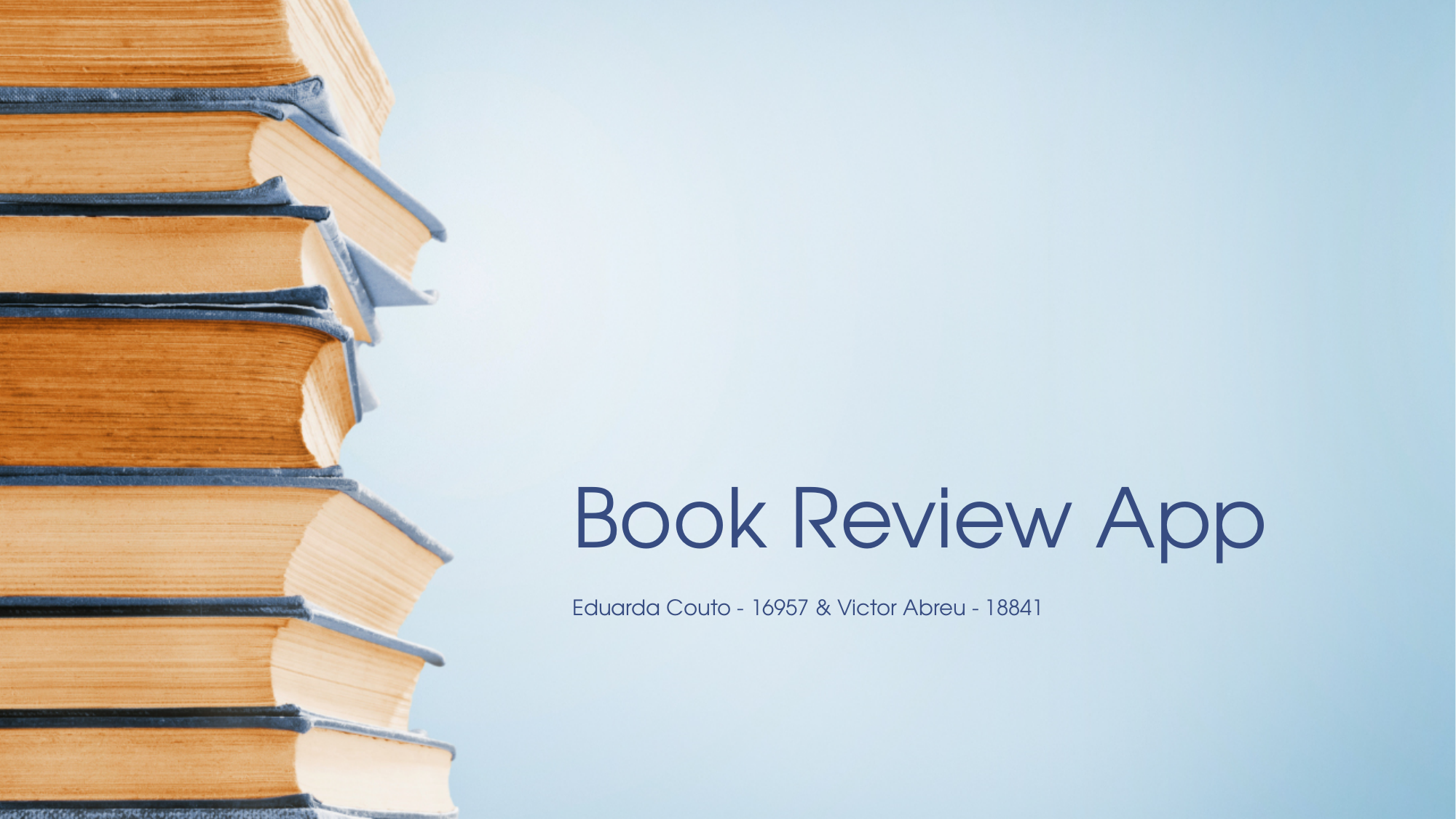

# Book Review App
Eduarda Couto - 16957 & Victor Abreu - 18841